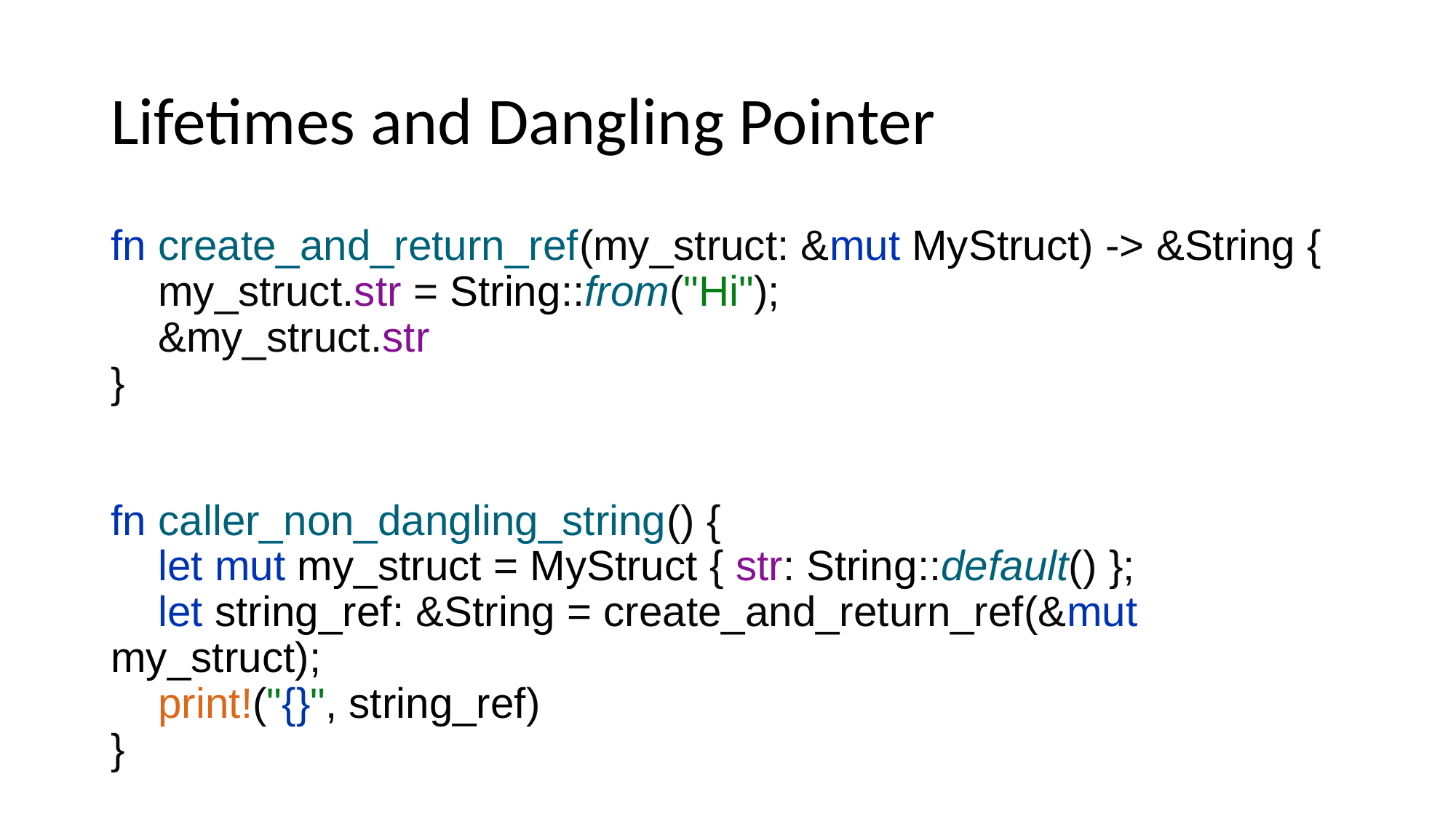

# Lifetimes and Dangling Pointer
fn create_and_return_ref(my_struct: &mut MyStruct) -> &String {
    my_struct.str = String::from("Hi");
    &my_struct.str
}
fn caller_non_dangling_string() {
    let mut my_struct = MyStruct { str: String::default() };
    let string_ref: &String = create_and_return_ref(&mut my_struct);
    print!("{}", string_ref)
}